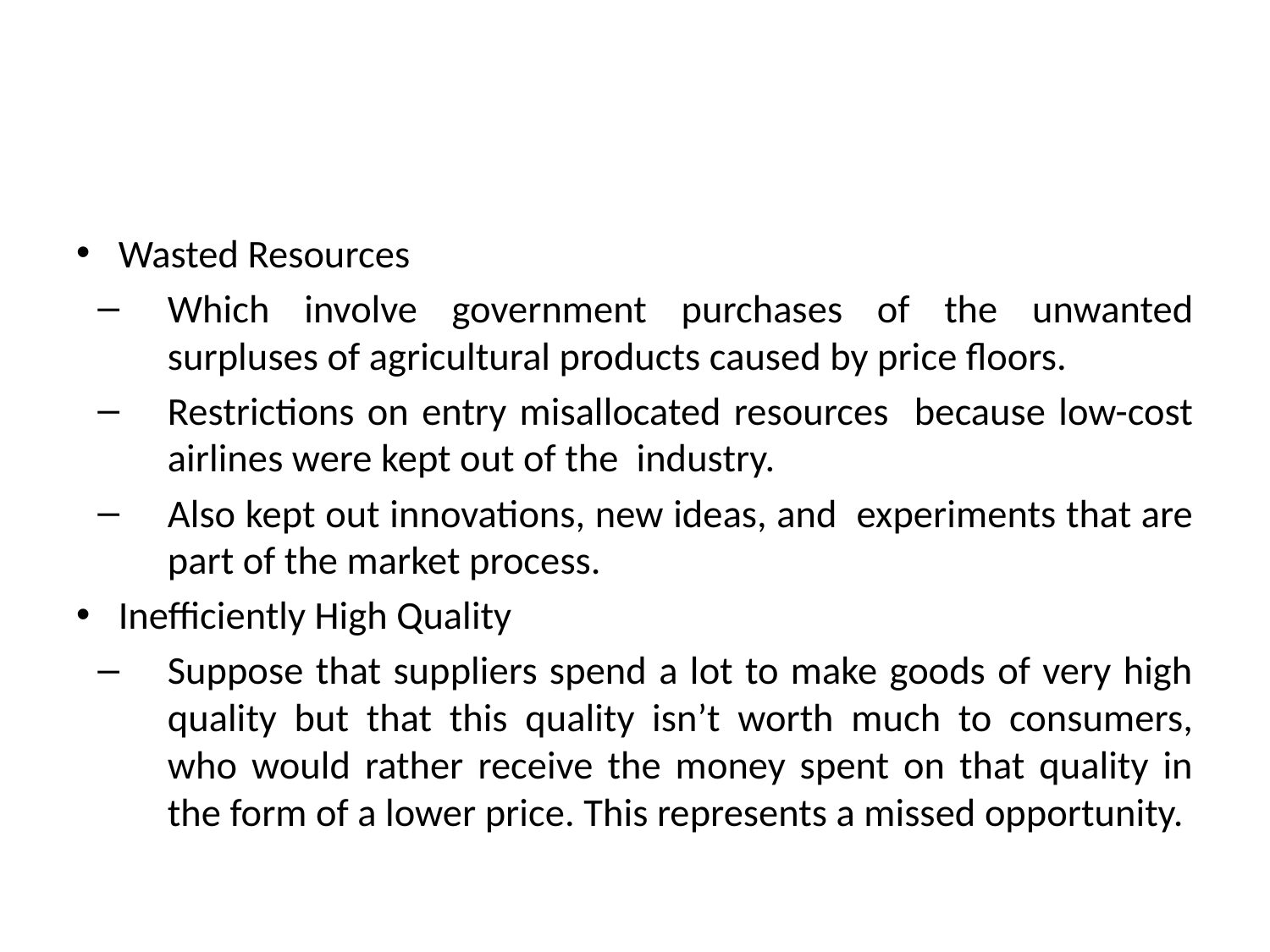

#
Wasted Resources
Which involve government purchases of the unwanted surpluses of agricultural products caused by price floors.
Restrictions on entry misallocated resources  because low-cost airlines were kept out of the  industry.
Also kept out innovations, new ideas, and  experiments that are part of the market process.
Inefficiently High Quality
Suppose that suppliers spend a lot to make goods of very high quality but that this quality isn’t worth much to consumers, who would rather receive the money spent on that quality in the form of a lower price. This represents a missed opportunity.